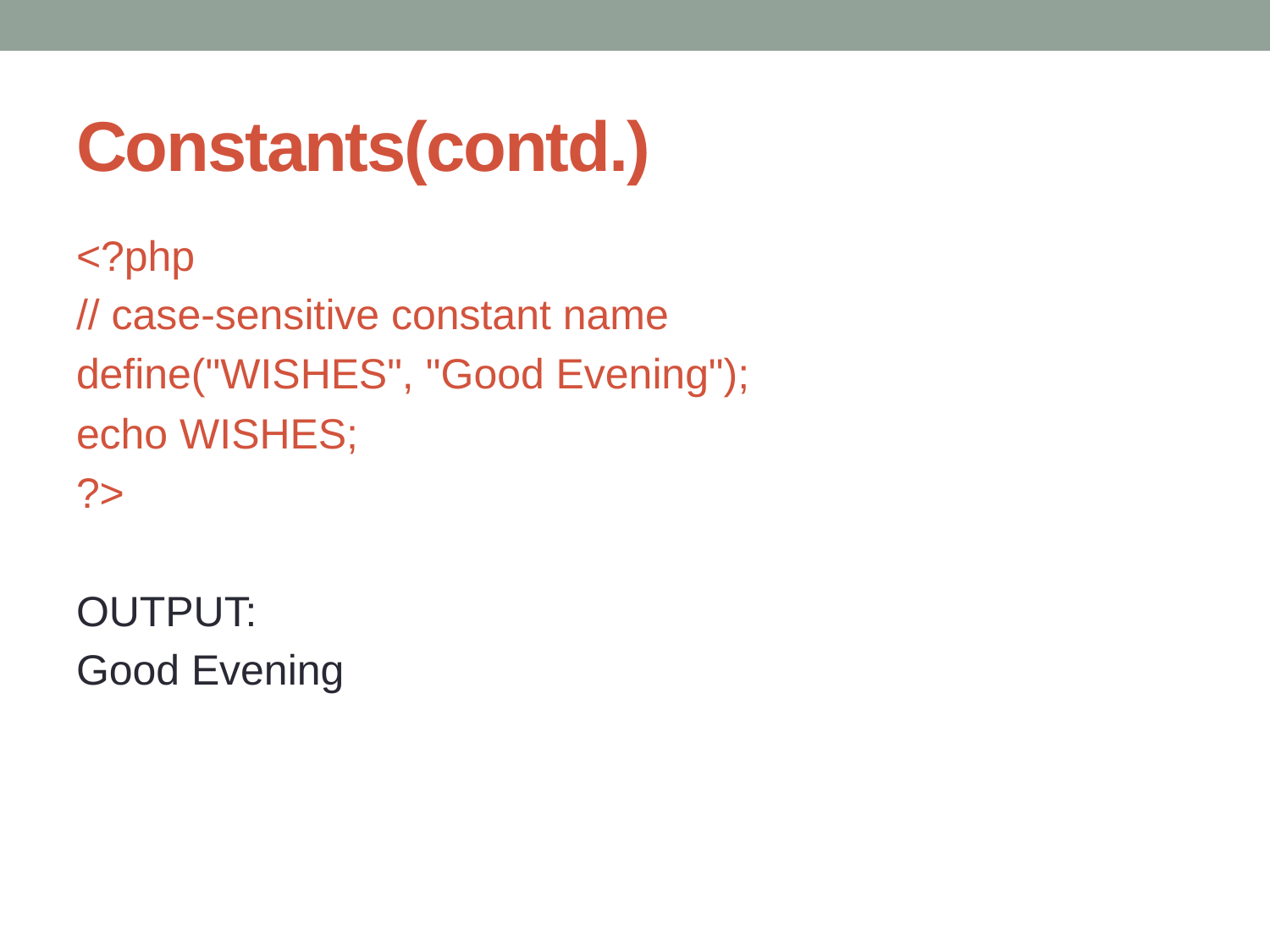

# Constants(contd.)
<?php
// case-sensitive constant name
define("WISHES", "Good Evening");
echo WISHES;
?>

OUTPUT:
Good Evening